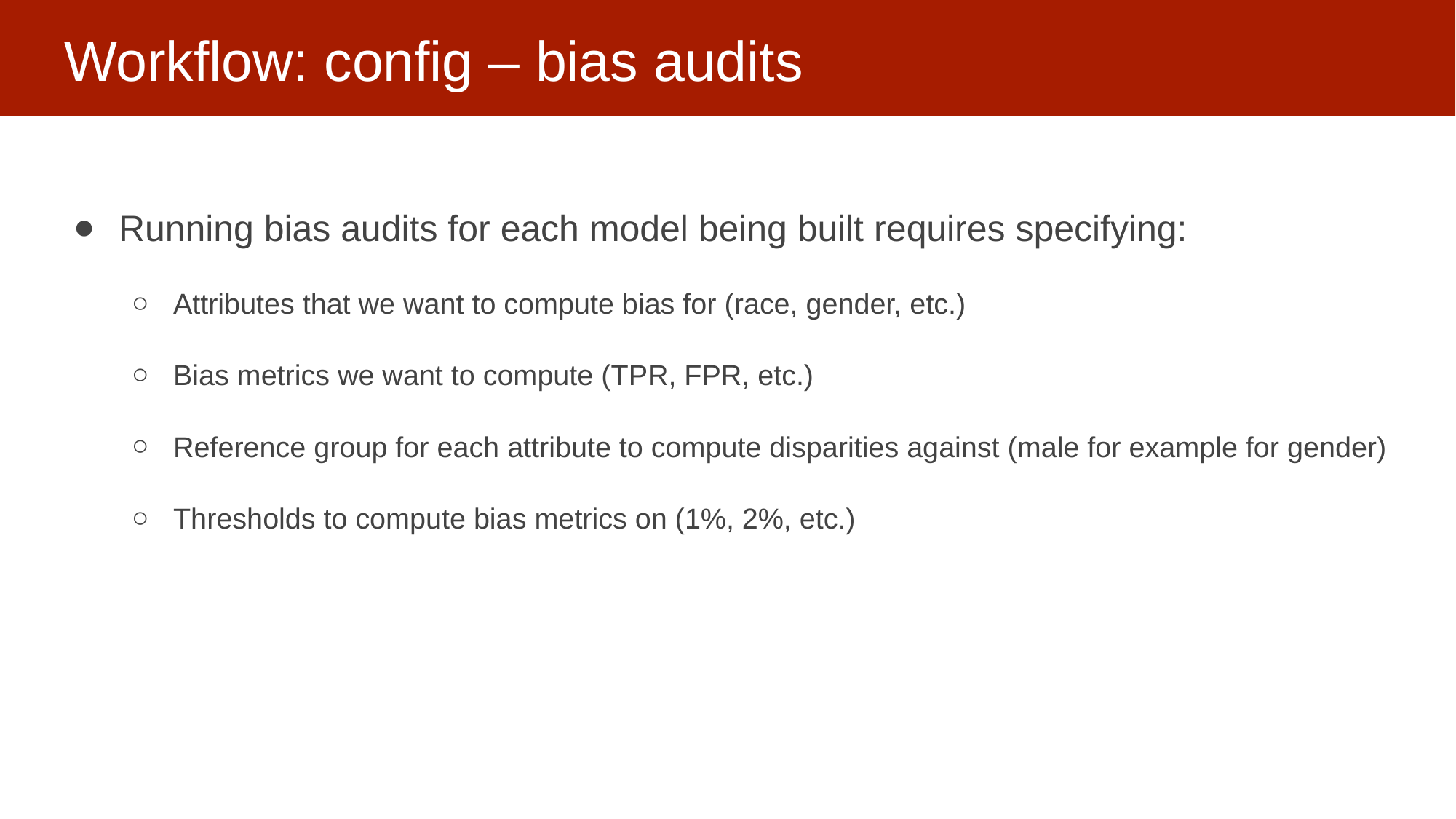

# Workflow: config – bias audits
Running bias audits for each model being built requires specifying:
Attributes that we want to compute bias for (race, gender, etc.)
Bias metrics we want to compute (TPR, FPR, etc.)
Reference group for each attribute to compute disparities against (male for example for gender)
Thresholds to compute bias metrics on (1%, 2%, etc.)